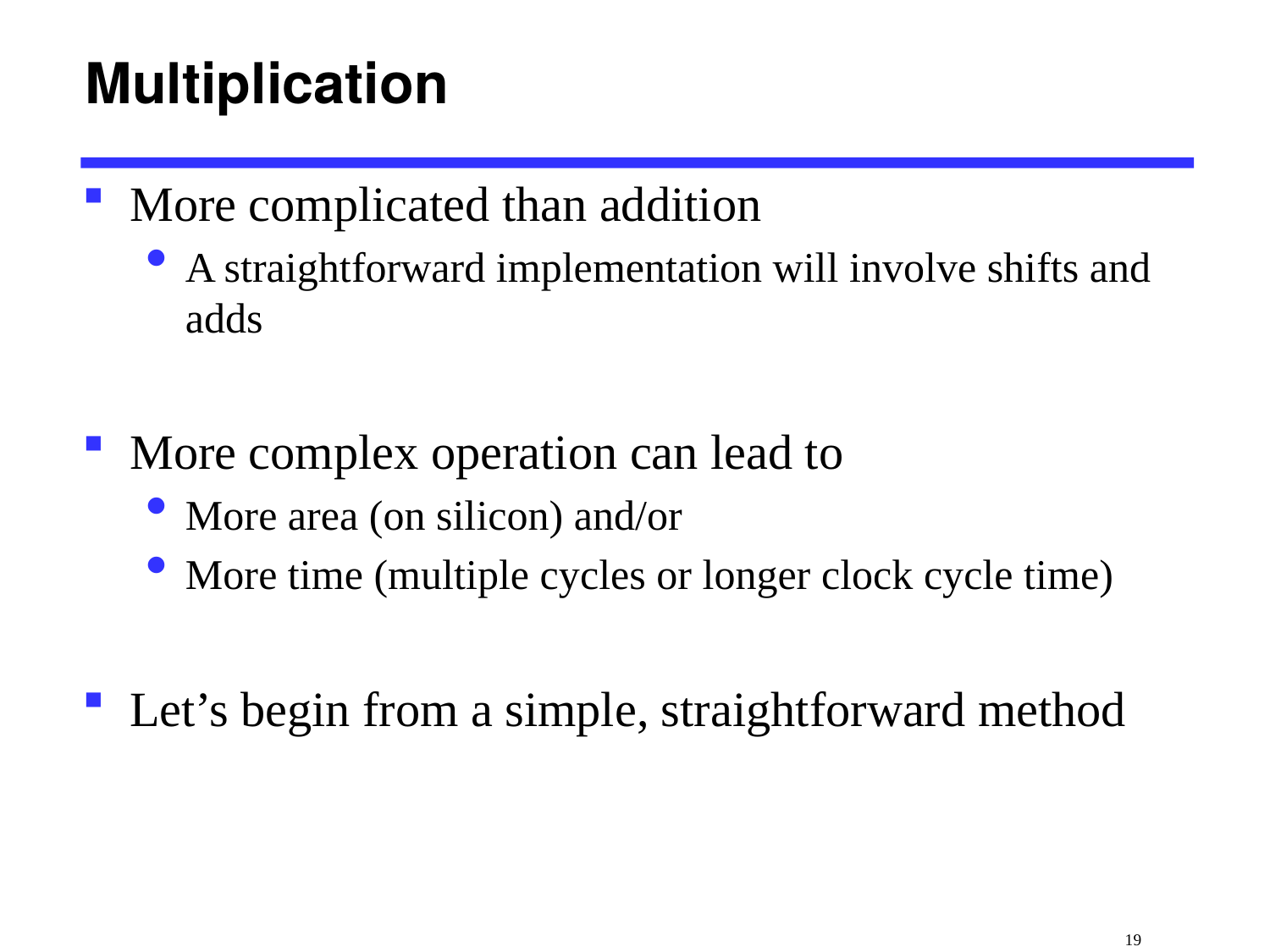

# Multiplication
More complicated than addition
A straightforward implementation will involve shifts and adds

More complex operation can lead to
More area (on silicon) and/or
More time (multiple cycles or longer clock cycle time)

Let’s begin from a simple, straightforward method
                           19